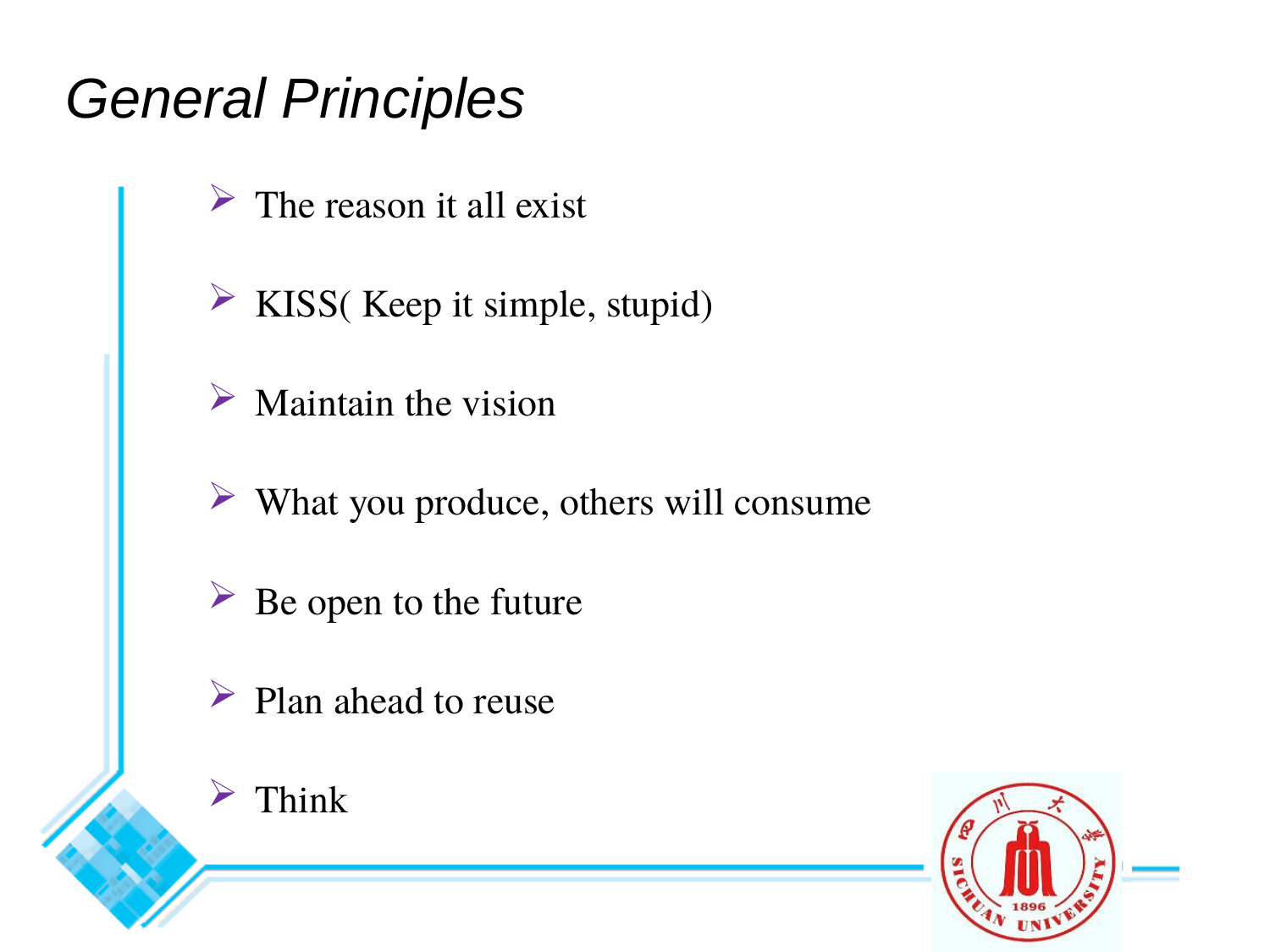

# General Principles

The reason it all exist

KISS( Keep it simple, stupid)

Maintain the vision

What you produce, others will consume

Be open to the future

Plan ahead to reuse

Think

32